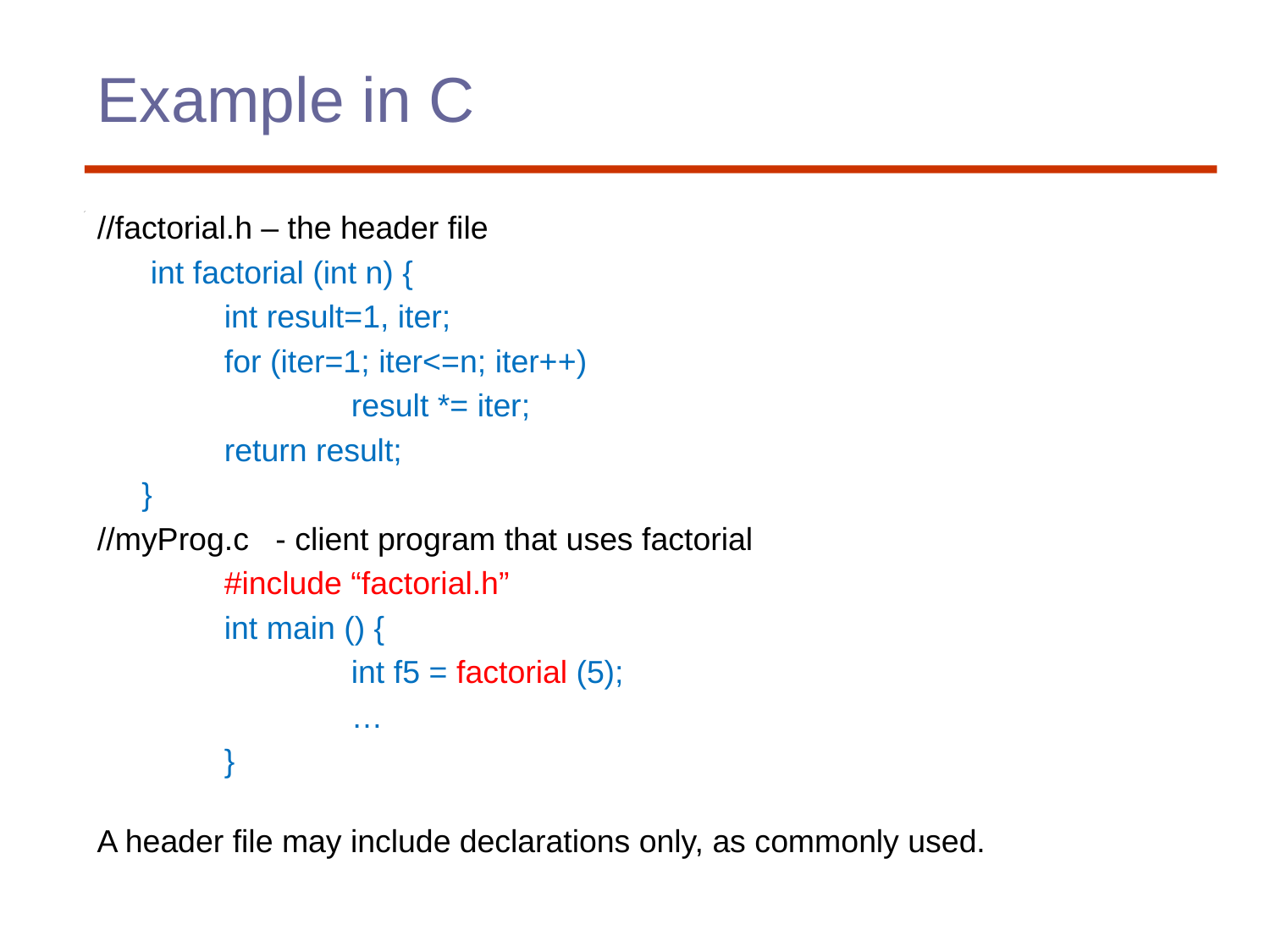

# Example in C
//factorial.h – the header file
      int factorial (int n) {
	int result=1, iter;
	for (iter=1; iter<=n; iter++)
		result *= iter;
	return result;
     }
//myProg.c   - client program that uses factorial
	#include “factorial.h”
	int main () {
		int f5 = factorial (5);
		…
	}
A header file may include declarations only, as commonly used.